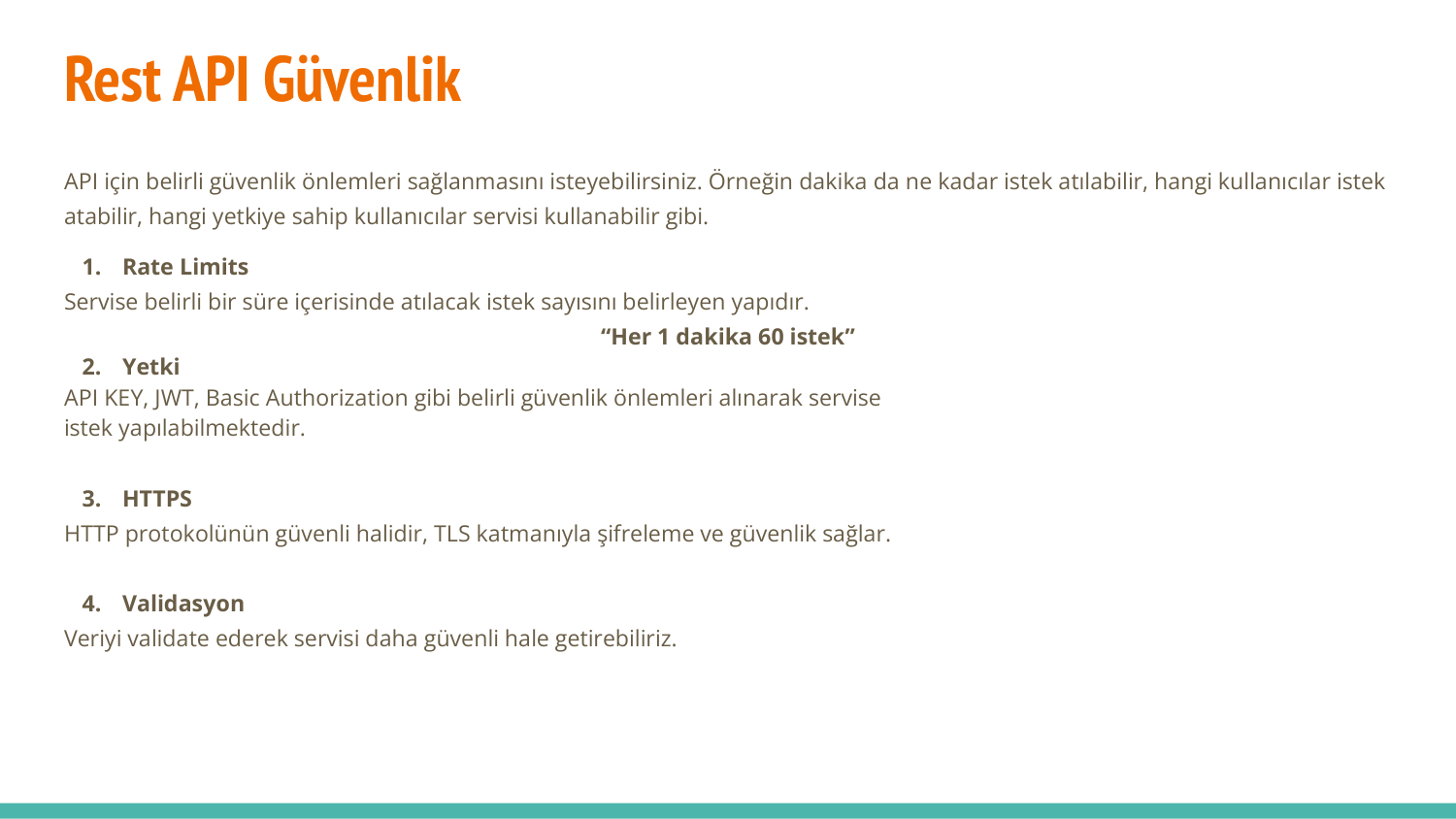

# Rest API Güvenlik
API için belirli güvenlik önlemleri sağlanmasını isteyebilirsiniz. Örneğin dakika da ne kadar istek atılabilir, hangi kullanıcılar istek atabilir, hangi yetkiye sahip kullanıcılar servisi kullanabilir gibi.
Rate Limits
Servise belirli bir süre içerisinde atılacak istek sayısını belirleyen yapıdır.
“Her 1 dakika 60 istek”
Yetki
API KEY, JWT, Basic Authorization gibi belirli güvenlik önlemleri alınarak servise
istek yapılabilmektedir.

HTTPS
HTTP protokolünün güvenli halidir, TLS katmanıyla şifreleme ve güvenlik sağlar.

Validasyon
Veriyi validate ederek servisi daha güvenli hale getirebiliriz.